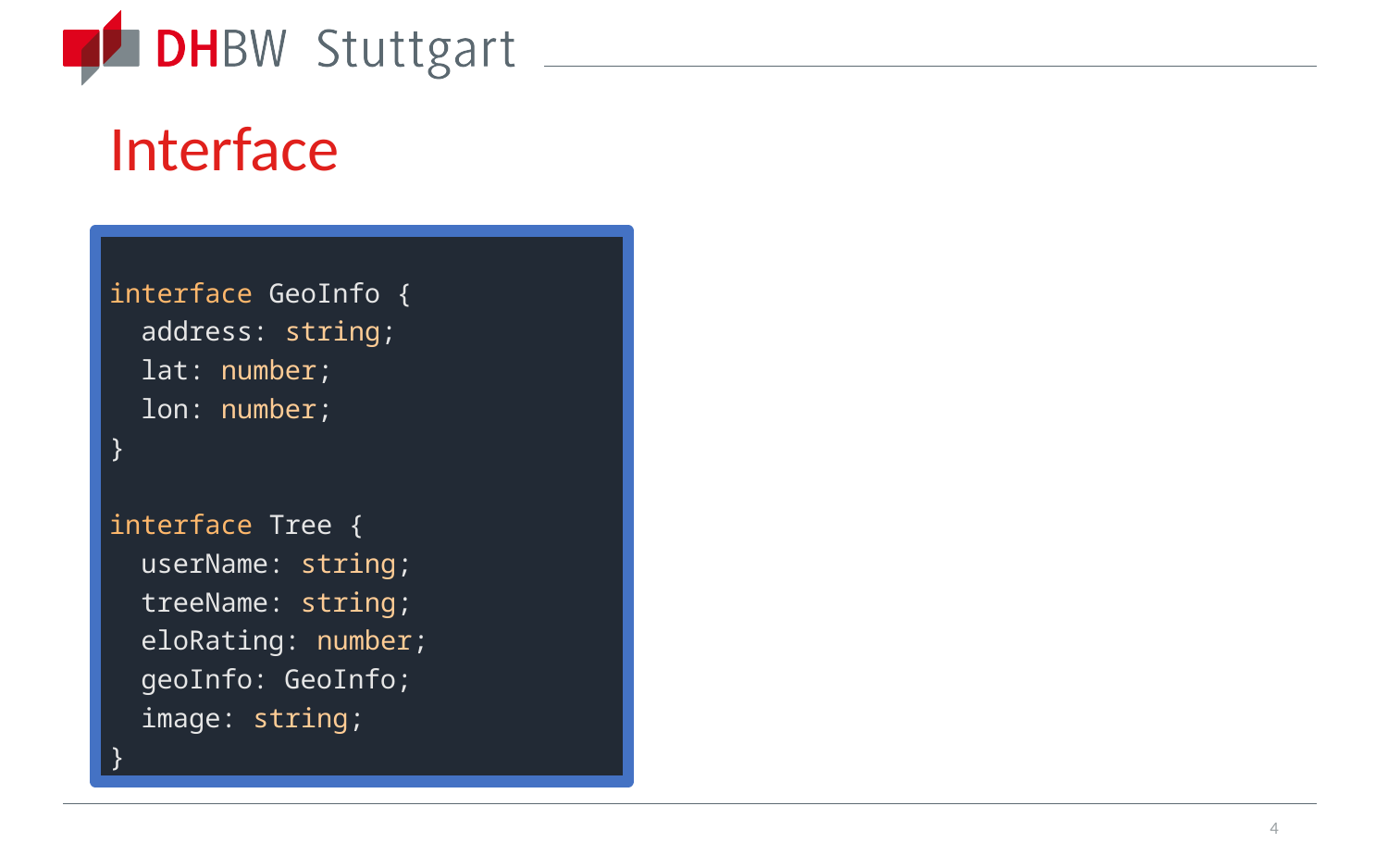

# Interface

interface GeoInfo {
  address: string;
  lat: number;
  lon: number;
}

interface Tree {
  userName: string;
  treeName: string;
  eloRating: number;
  geoInfo: GeoInfo;
  image: string;
}

4